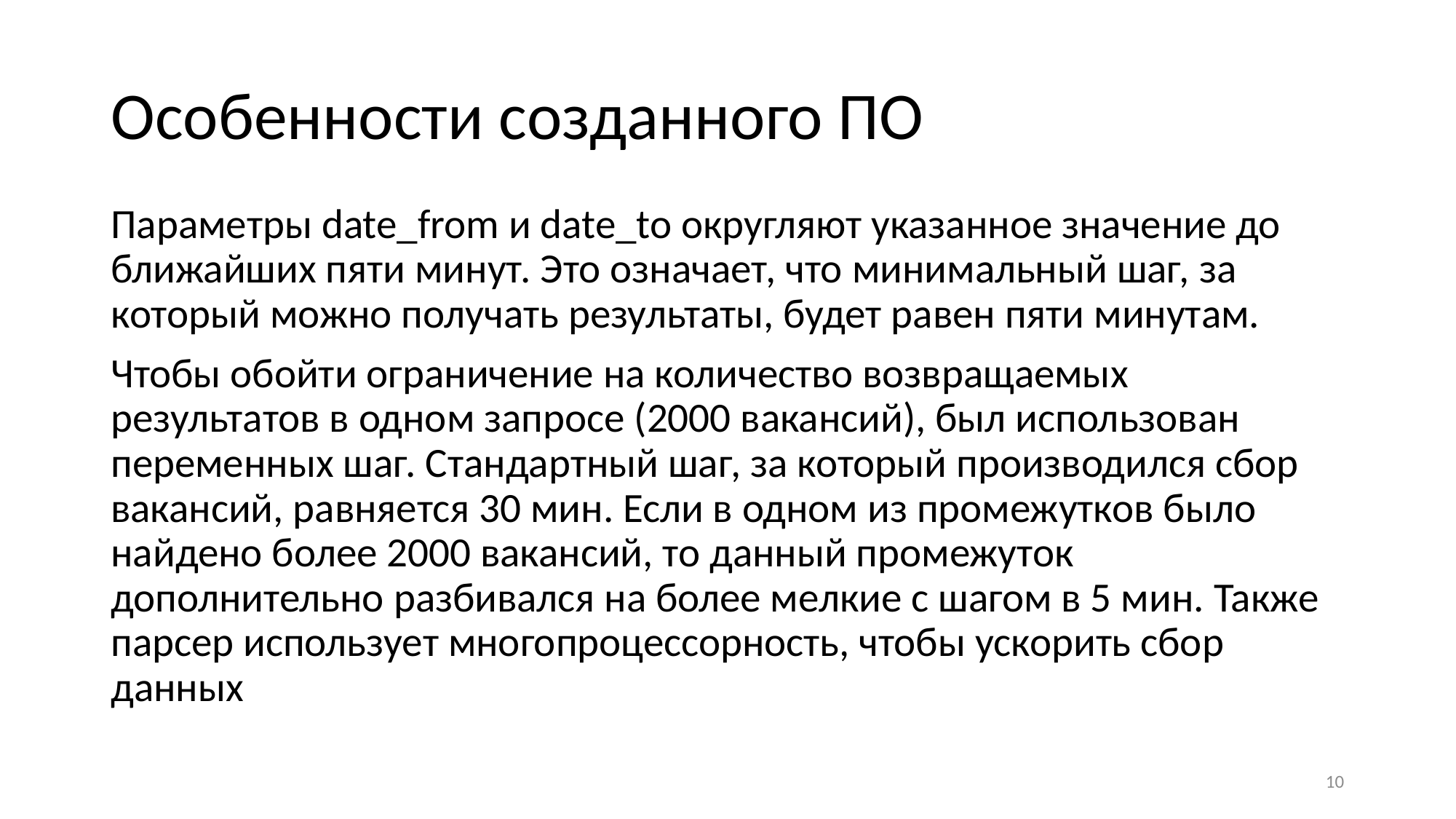

# Особенности созданного ПО
Параметры date_from и date_to округляют указанное значение до ближайших пяти минут. Это означает, что минимальный шаг, за который можно получать результаты, будет равен пяти минутам.
Чтобы обойти ограничение на количество возвращаемых результатов в одном запросе (2000 вакансий), был использован переменных шаг. Стандартный шаг, за который производился сбор вакансий, равняется 30 мин. Если в одном из промежутков было найдено более 2000 вакансий, то данный промежуток дополнительно разбивался на более мелкие с шагом в 5 мин. Также парсер использует многопроцессорность, чтобы ускорить сбор данных

10